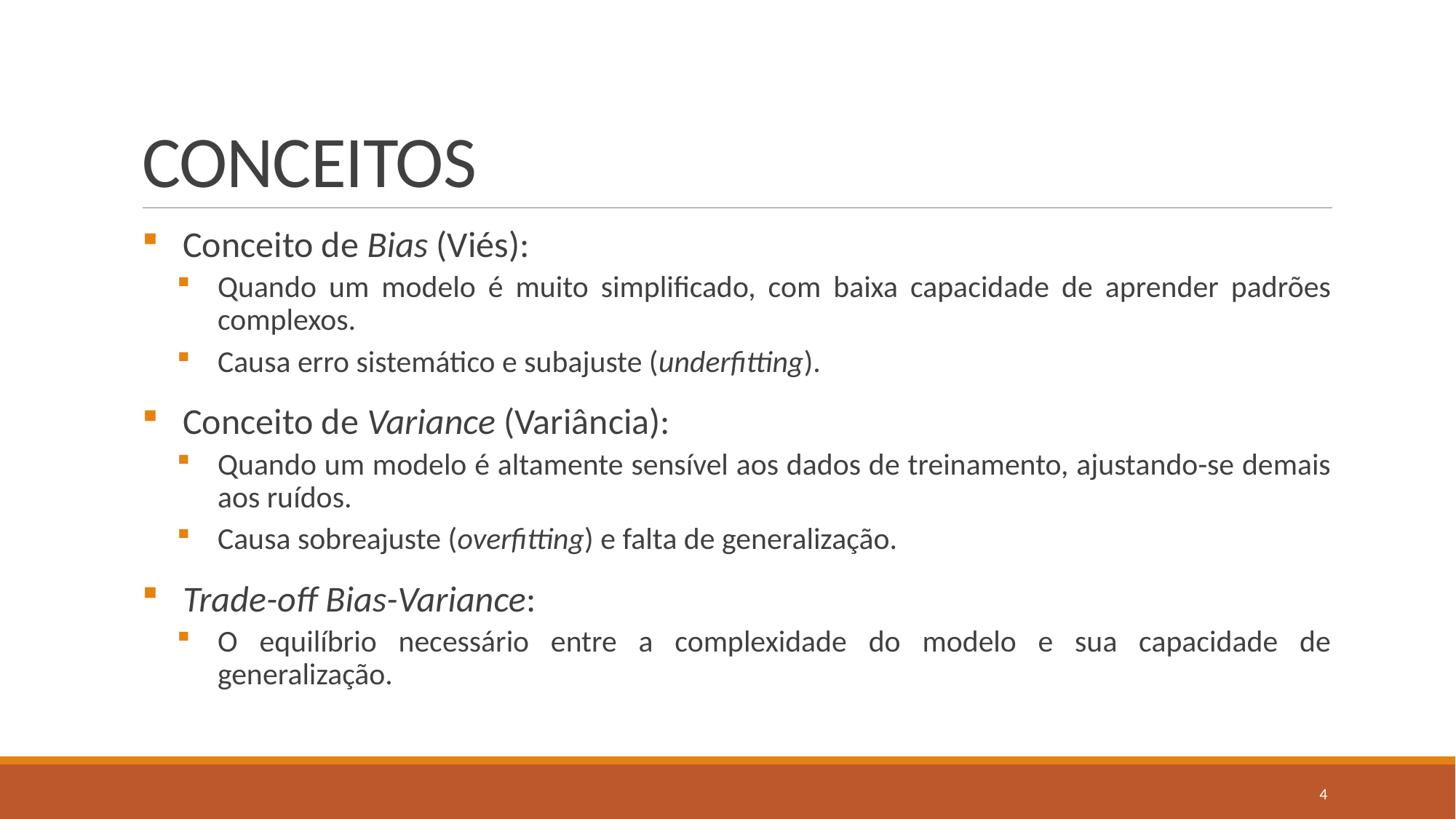

# CONCEITOS
Conceito de Bias (Viés):
Quando um modelo é muito simplificado, com baixa capacidade de aprender padrões complexos.
Causa erro sistemático e subajuste (underfitting).
Conceito de Variance (Variância):
Quando um modelo é altamente sensível aos dados de treinamento, ajustando-se demais aos ruídos.
Causa sobreajuste (overfitting) e falta de generalização.
Trade-off Bias-Variance:
O equilíbrio necessário entre a complexidade do modelo e sua capacidade de generalização.
4